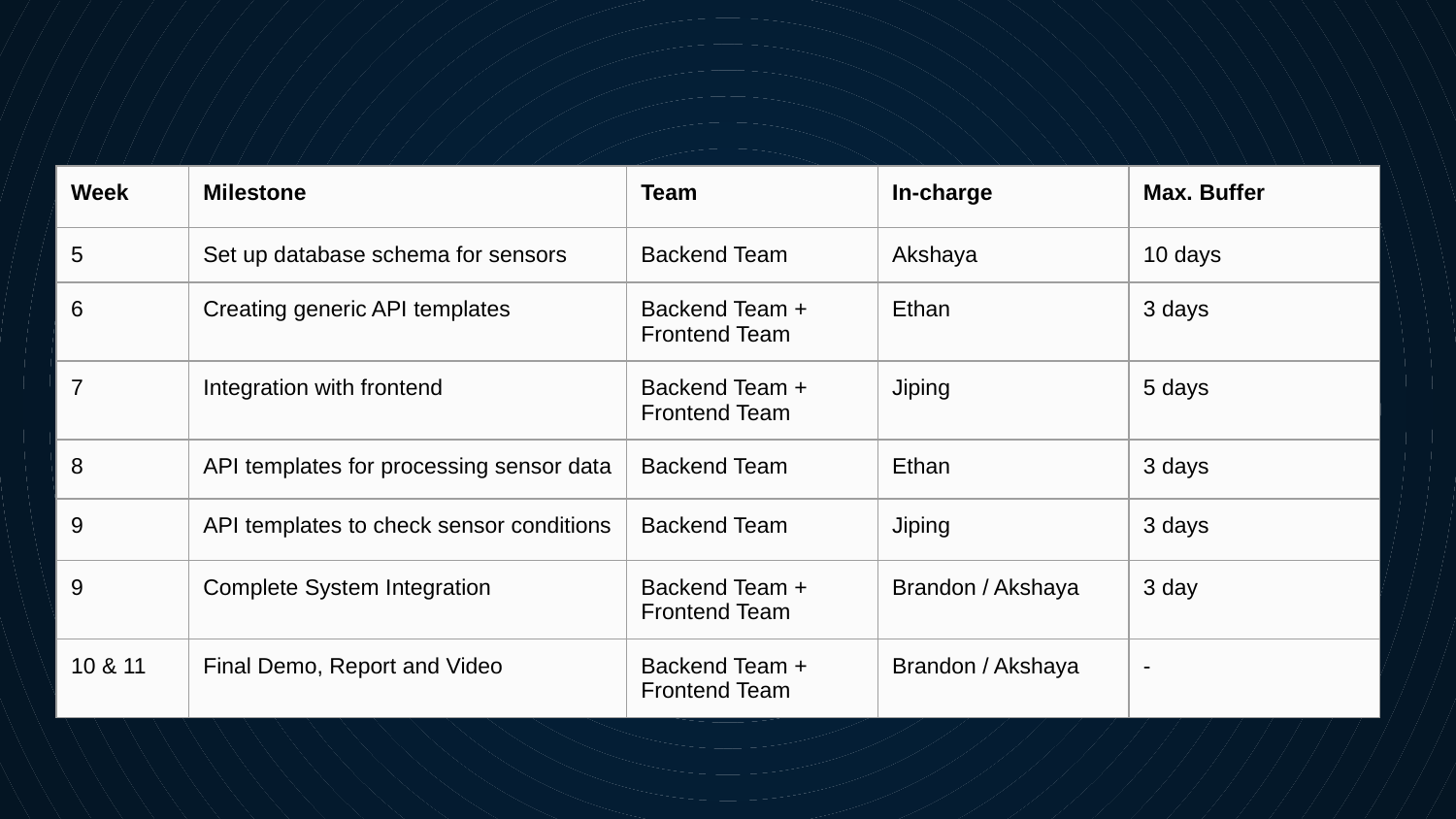

| Week | Milestone | Team | In-charge | Max. Buffer |
| --- | --- | --- | --- | --- |
| 5 | Set up database schema for sensors | Backend Team | Akshaya | 10 days |
| 6 | Creating generic API templates | Backend Team + Frontend Team | Ethan | 3 days |
| 7 | Integration with frontend | Backend Team + Frontend Team | Jiping | 5 days |
| 8 | API templates for processing sensor data | Backend Team | Ethan | 3 days |
| 9 | API templates to check sensor conditions | Backend Team | Jiping | 3 days |
| 9 | Complete System Integration | Backend Team + Frontend Team | Brandon / Akshaya | 3 day |
| 10 & 11 | Final Demo, Report and Video | Backend Team + Frontend Team | Brandon / Akshaya | - |
#